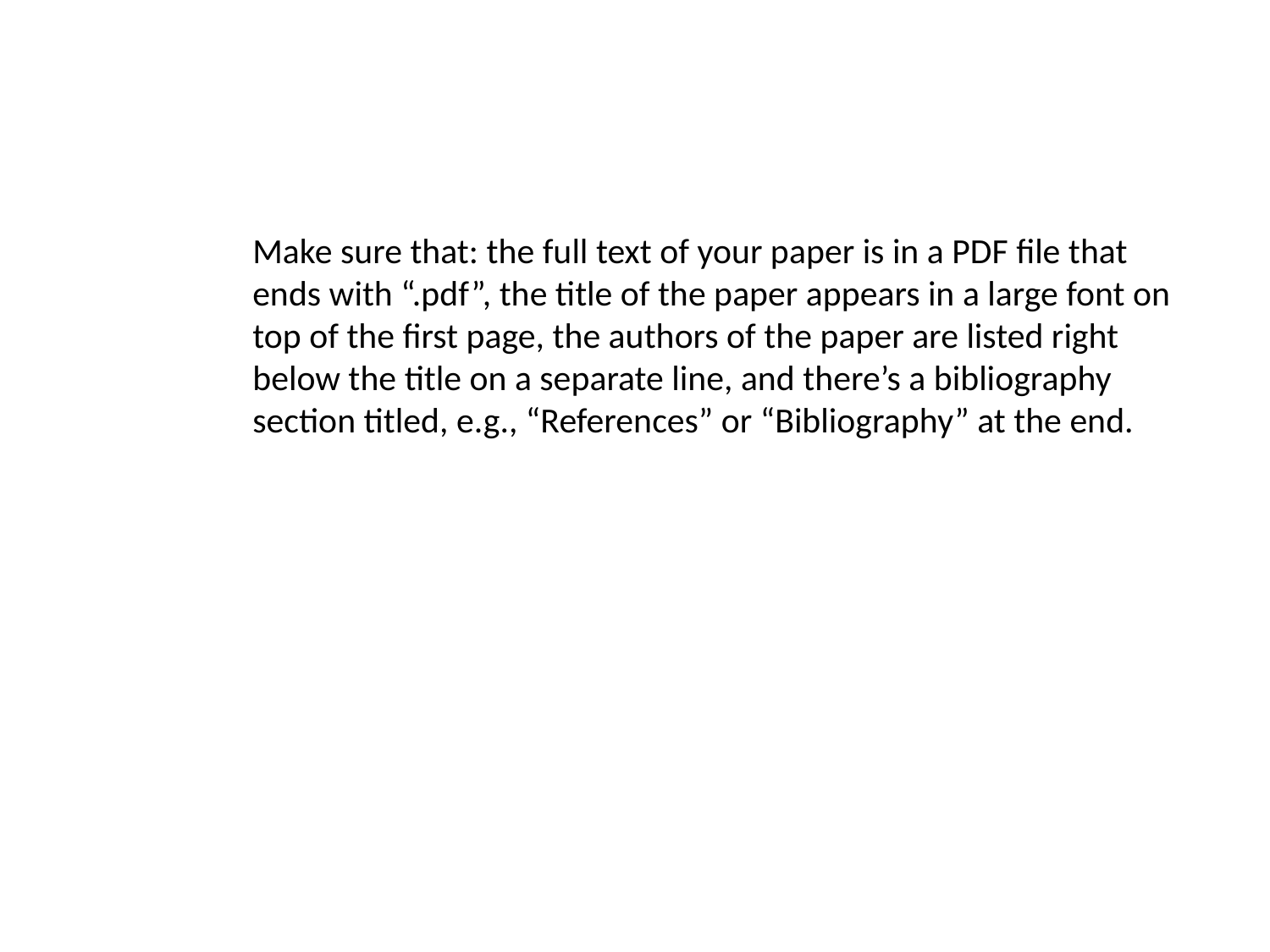

Make sure that: the full text of your paper is in a PDF file that ends with “.pdf”, the title of the paper appears in a large font on top of the first page, the authors of the paper are listed right below the title on a separate line, and there’s a bibliography section titled, e.g., “References” or “Bibliography” at the end.